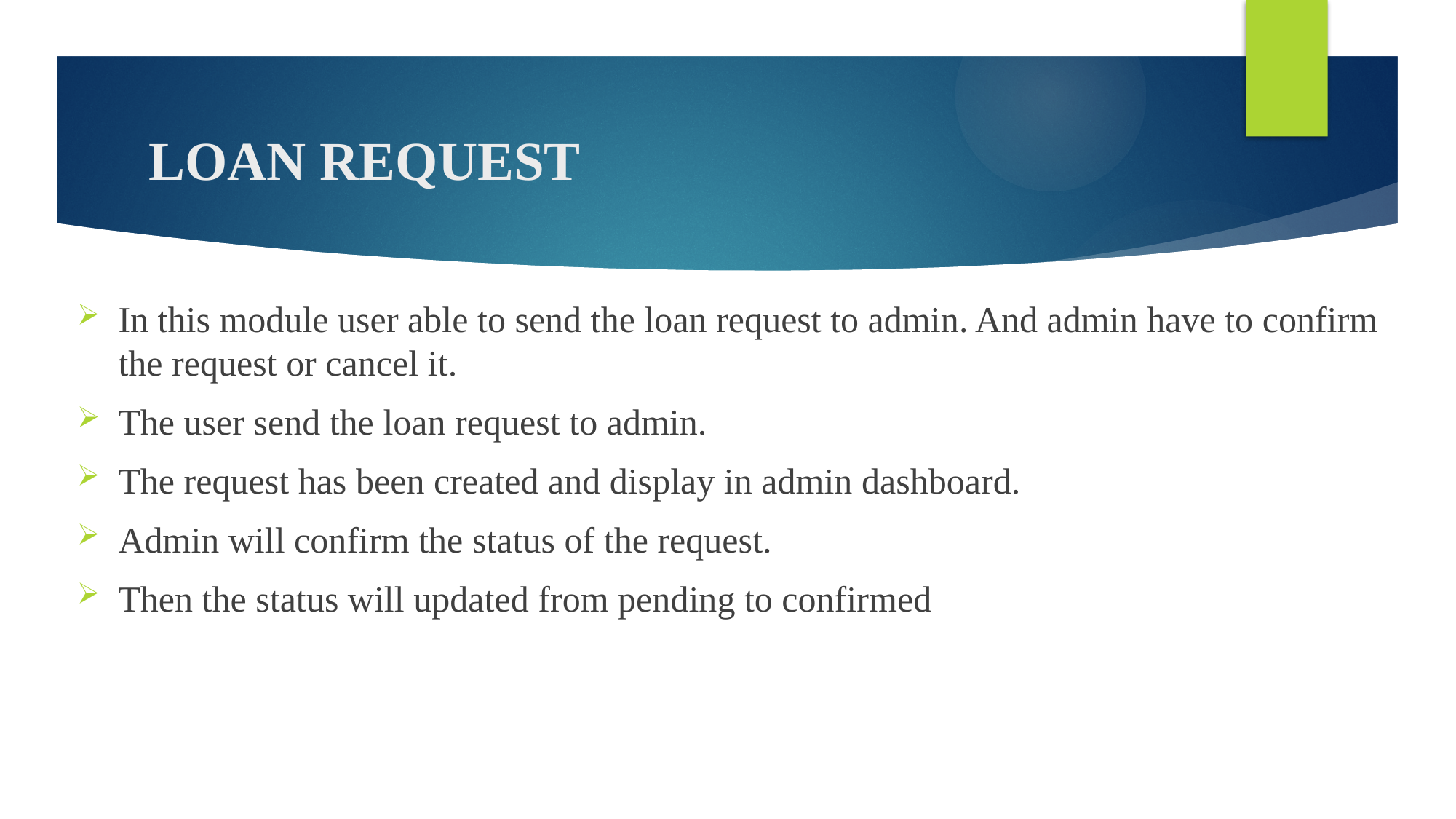

# LOAN REQUEST
In this module user able to send the loan request to admin. And admin have to confirm the request or cancel it.
The user send the loan request to admin.
The request has been created and display in admin dashboard.
Admin will confirm the status of the request.
Then the status will updated from pending to confirmed